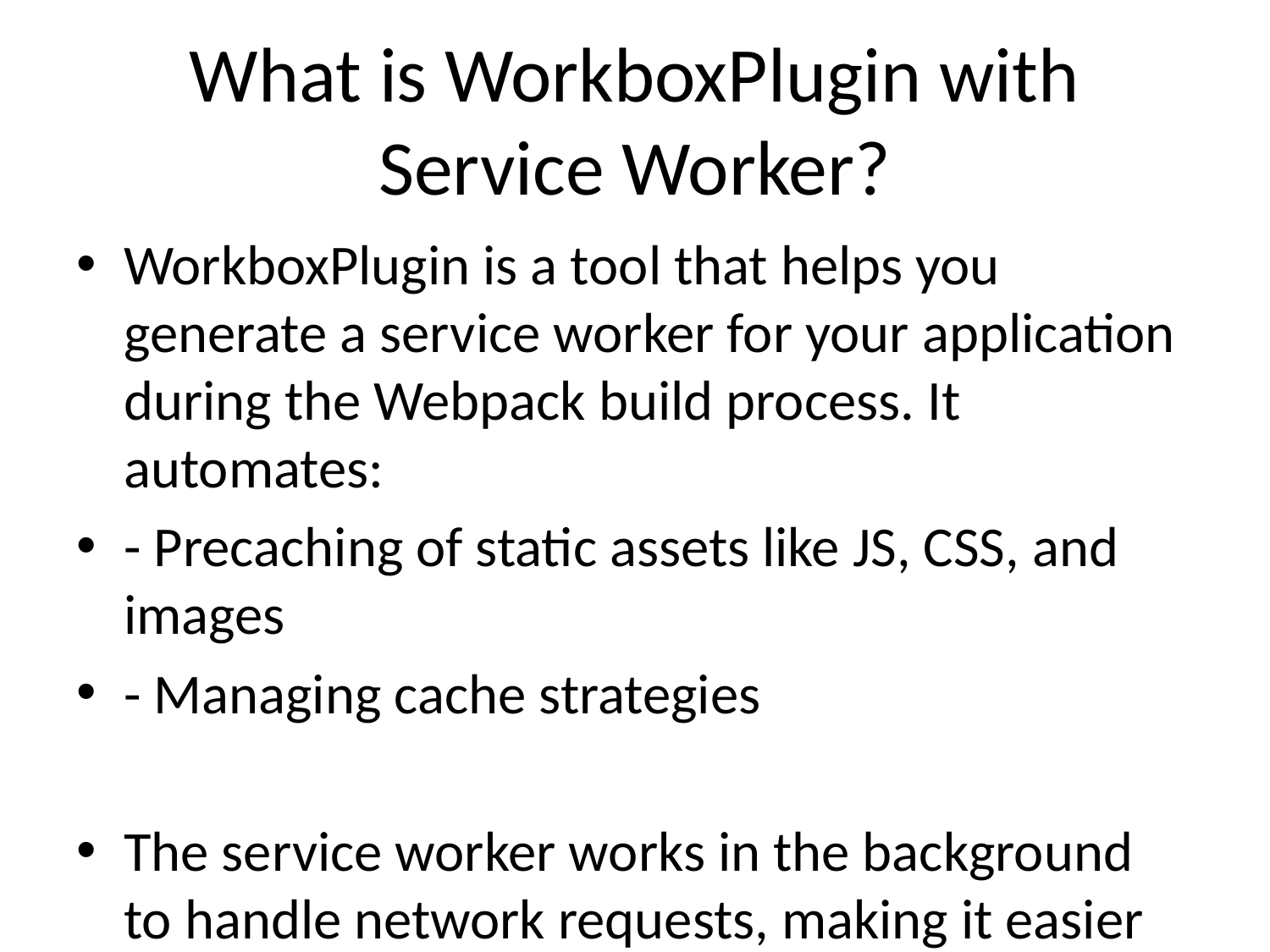

# What is WorkboxPlugin with Service Worker?
WorkboxPlugin is a tool that helps you generate a service worker for your application during the Webpack build process. It automates:
- Precaching of static assets like JS, CSS, and images
- Managing cache strategies

The service worker works in the background to handle network requests, making it easier to implement caching strategies.